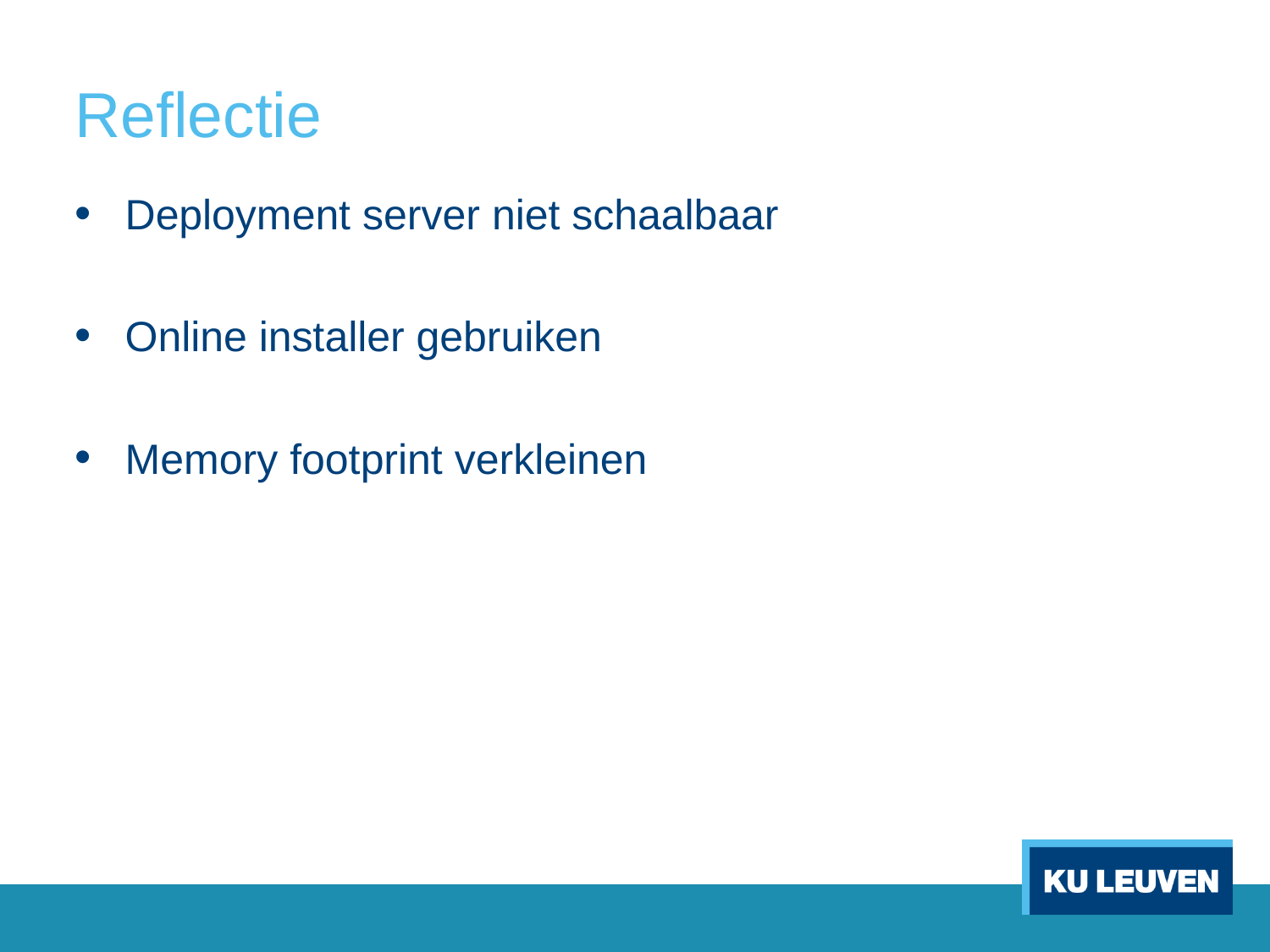

# Reflectie
Deployment server niet schaalbaar

Online installer gebruiken

Memory footprint verkleinen